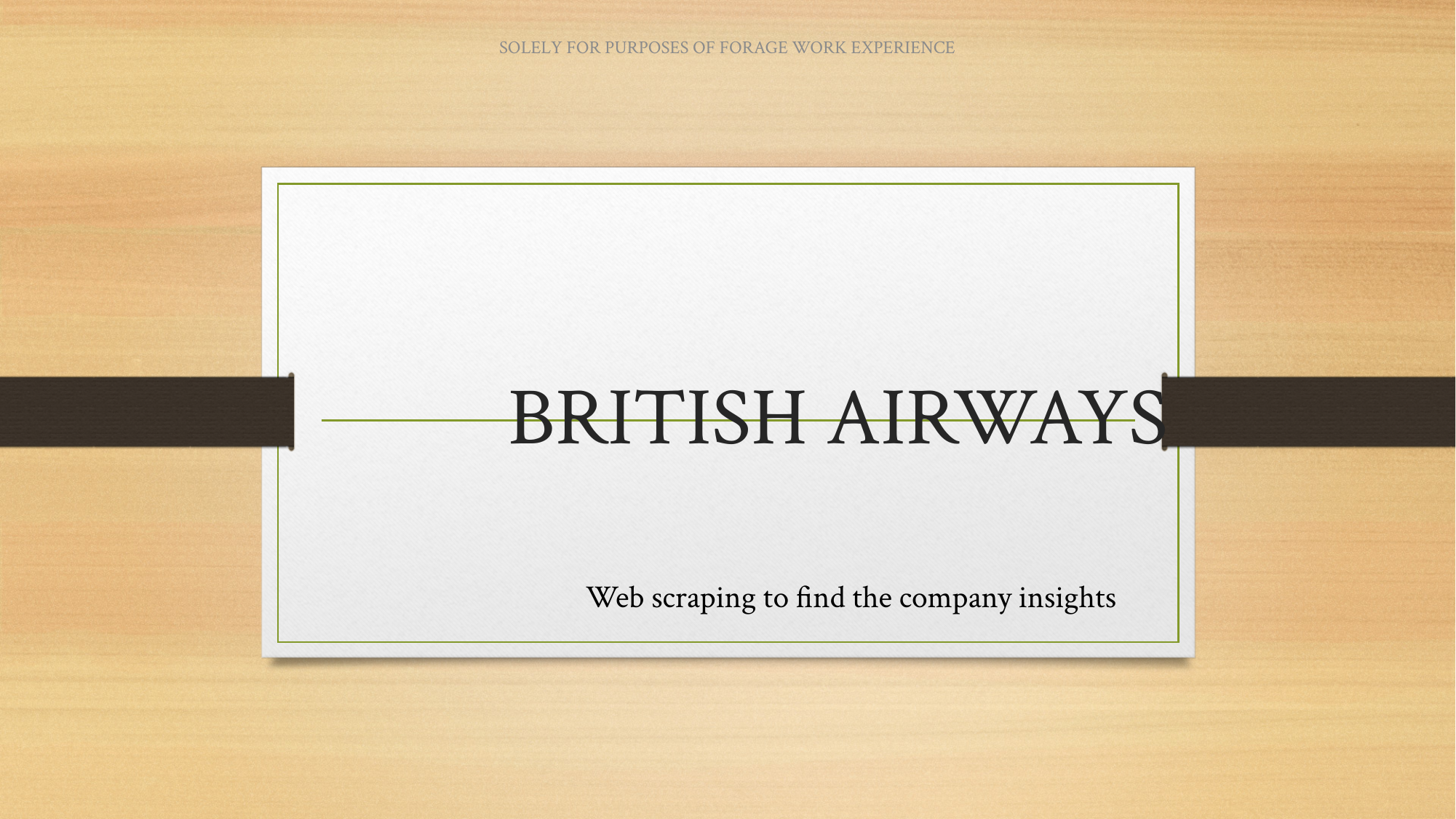

# BRITISH AIRWAYS
Web scraping to find the company insights